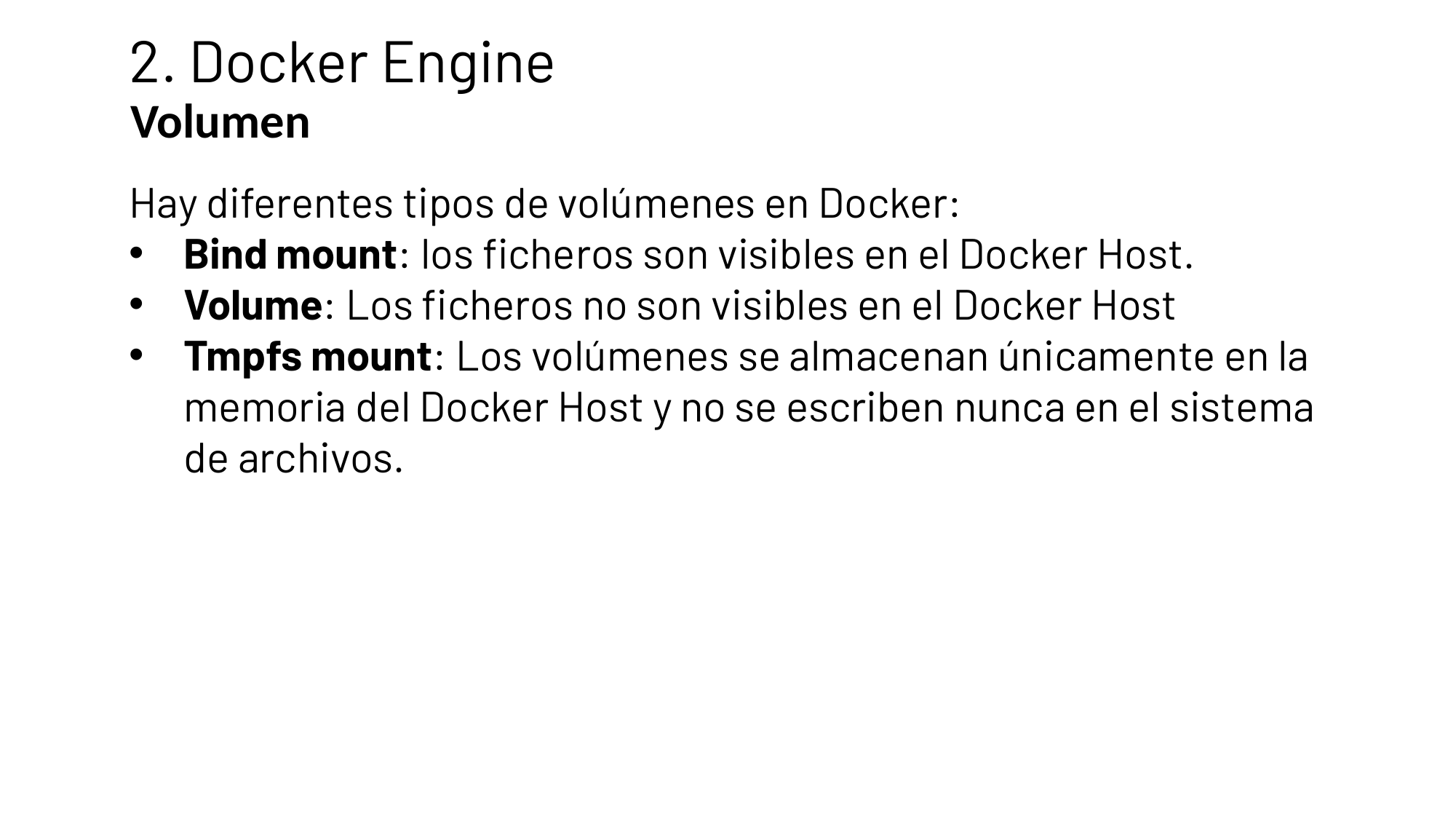

2. Docker Engine
Volumen
Hay diferentes tipos de volúmenes en Docker:
Bind mount: los ficheros son visibles en el Docker Host.
Volume: Los ficheros no son visibles en el Docker Host
Tmpfs mount: Los volúmenes se almacenan únicamente en la memoria del Docker Host y no se escriben nunca en el sistema de archivos.